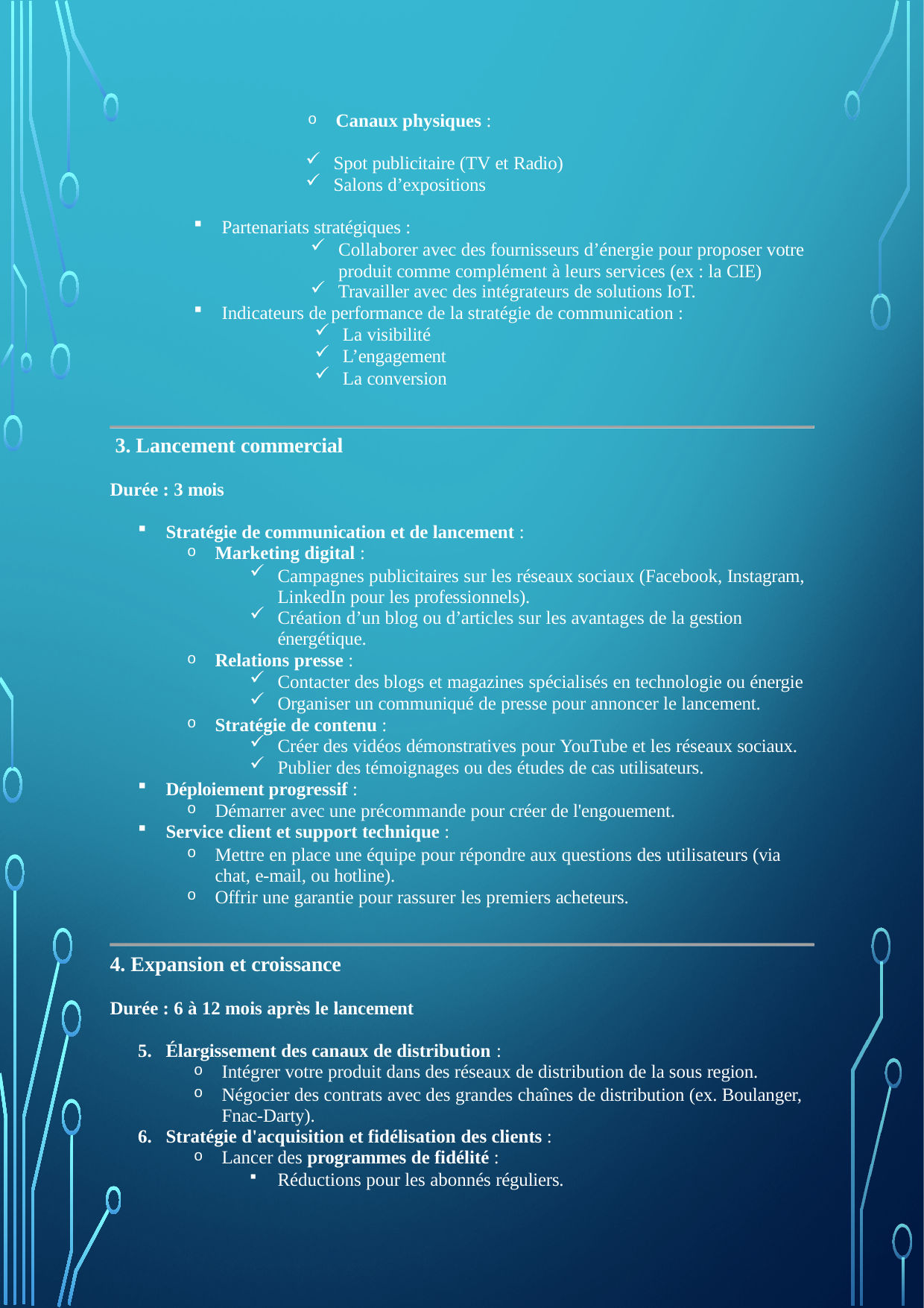

Canaux physiques :
Spot publicitaire (TV et Radio)
Salons d’expositions
Partenariats stratégiques :
Collaborer avec des fournisseurs d’énergie pour proposer votre produit comme complément à leurs services (ex : la CIE)
Travailler avec des intégrateurs de solutions IoT.
Indicateurs de performance de la stratégie de communication :
La visibilité
L’engagement
La conversion

Lancement commercial
Durée : 3 mois
Stratégie de communication et de lancement :
Marketing digital :
Campagnes publicitaires sur les réseaux sociaux (Facebook, Instagram, LinkedIn pour les professionnels).
Création d’un blog ou d’articles sur les avantages de la gestion
énergétique.
Relations presse :
Contacter des blogs et magazines spécialisés en technologie ou énergie
Organiser un communiqué de presse pour annoncer le lancement.
Stratégie de contenu :
Créer des vidéos démonstratives pour YouTube et les réseaux sociaux.
Publier des témoignages ou des études de cas utilisateurs.
Déploiement progressif :
Démarrer avec une précommande pour créer de l'engouement.
Service client et support technique :
Mettre en place une équipe pour répondre aux questions des utilisateurs (via chat, e-mail, ou hotline).
Offrir une garantie pour rassurer les premiers acheteurs.

Expansion et croissance
Durée : 6 à 12 mois après le lancement
Élargissement des canaux de distribution :
Intégrer votre produit dans des réseaux de distribution de la sous region.
Négocier des contrats avec des grandes chaînes de distribution (ex. Boulanger, Fnac-Darty).
Stratégie d'acquisition et fidélisation des clients :
Lancer des programmes de fidélité :
Réductions pour les abonnés réguliers.